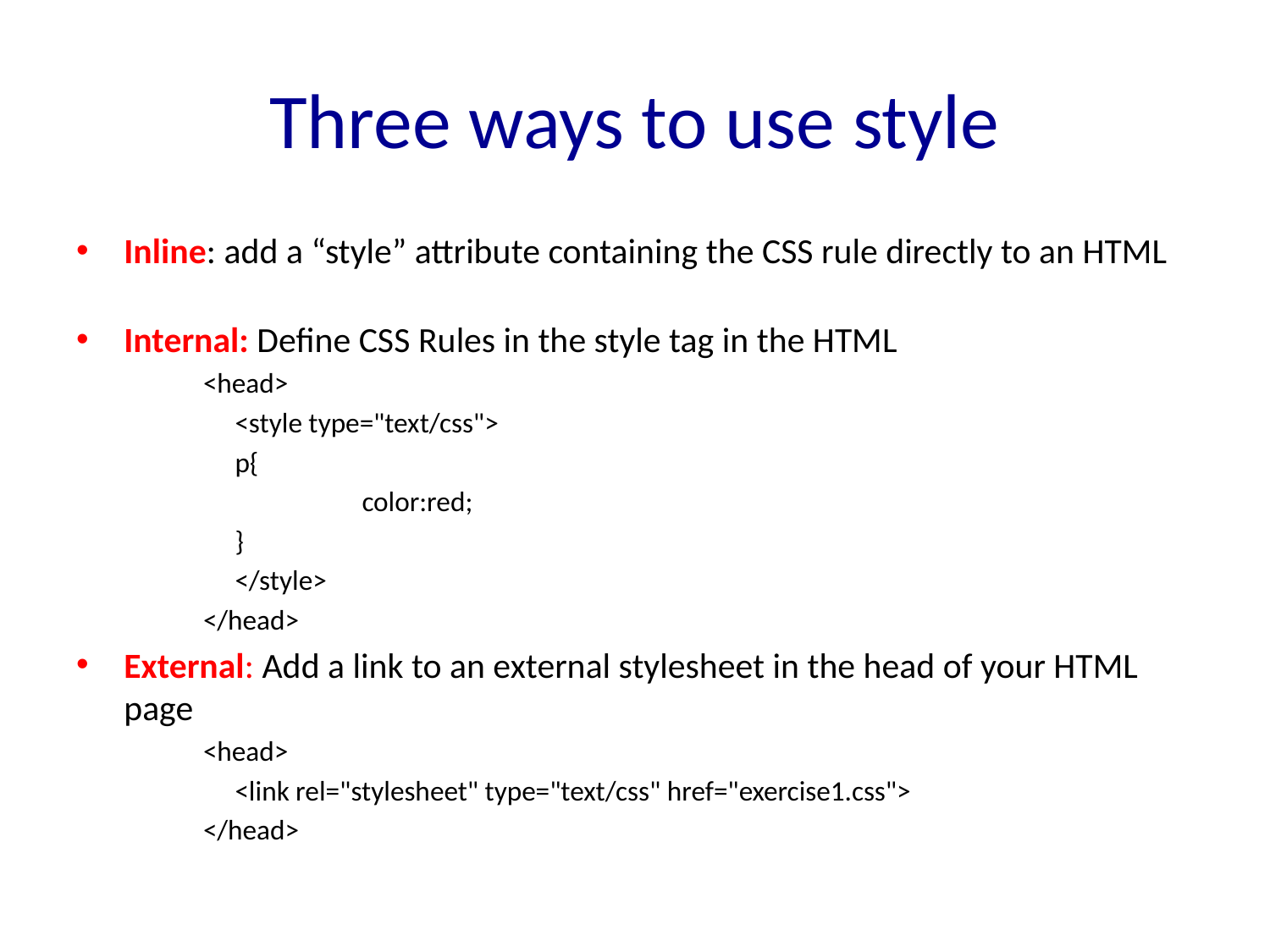

# Three ways to use style
Inline: add a “style” attribute containing the CSS rule directly to an HTML

Internal: Define CSS Rules in the style tag in the HTML
<head>
	<style type="text/css">
	p{
		color:red;
	}
	</style>
</head>
External: Add a link to an external stylesheet in the head of your HTML page
<head>
	<link rel="stylesheet" type="text/css" href="exercise1.css">
</head>